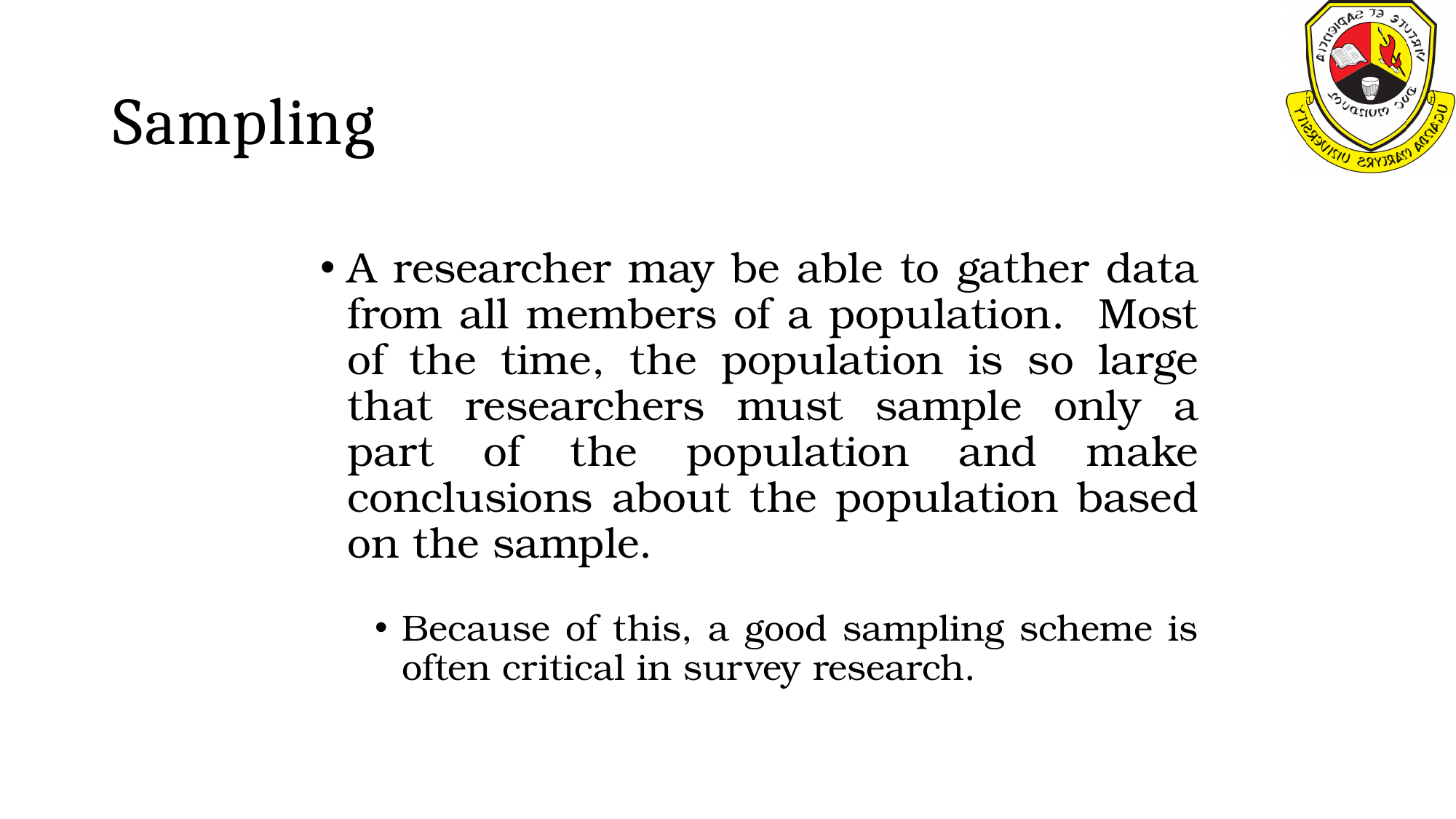

# Sampling
A researcher may be able to gather data from all members of a population.  Most of the time, the population is so large that researchers must sample only a part of the population and make conclusions about the population based on the sample.

Because of this, a good sampling scheme is often critical in survey research.